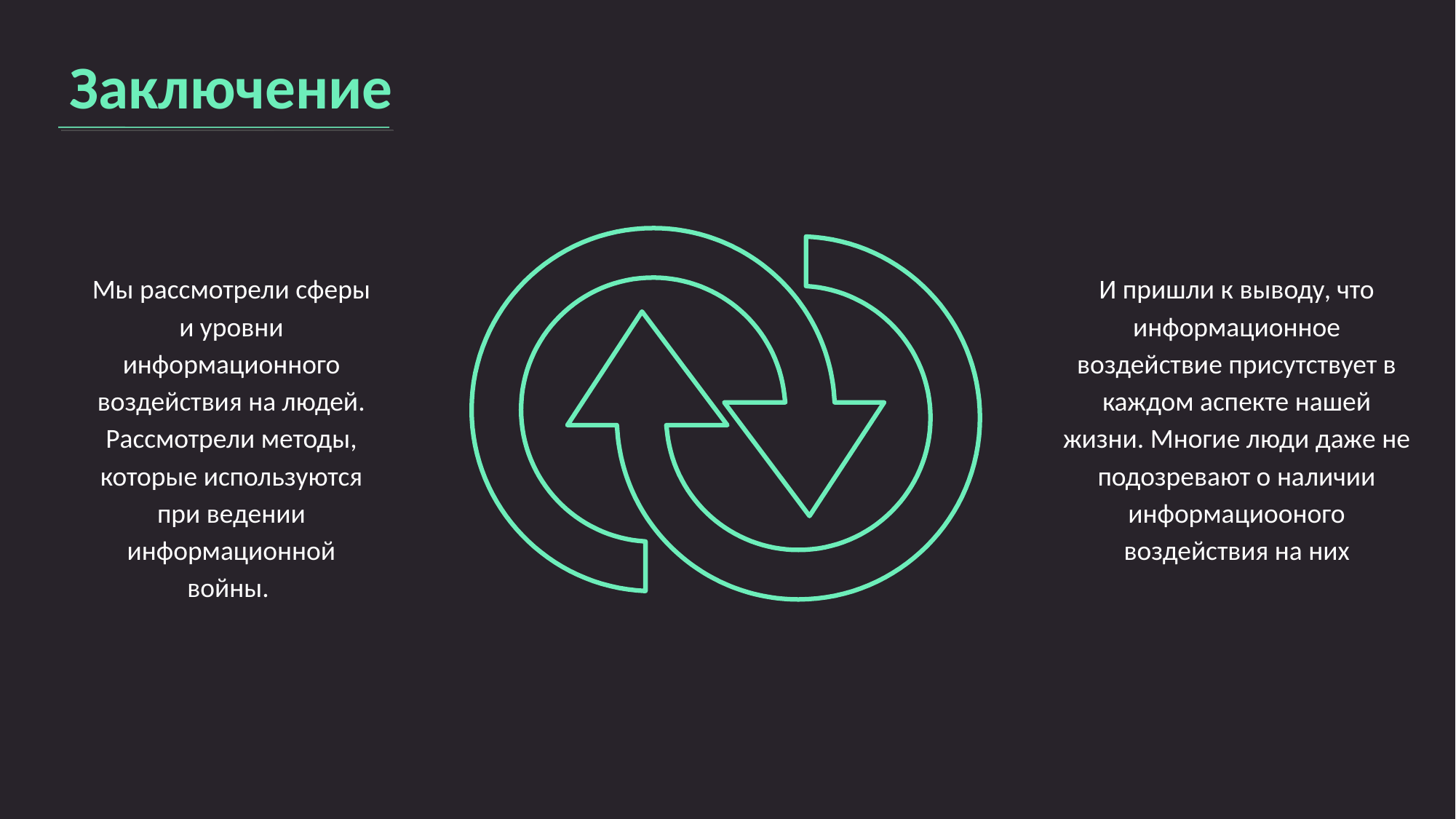

Заключение

Мы рассмотрели сферы и уровни информационного воздействия на людей. Рассмотрели методы, которые используются при ведении информационной войны.
И пришли к выводу, что информационное воздействие присутствует в каждом аспекте нашей жизни. Многие люди даже не подозревают о наличии информациооного воздействия на них